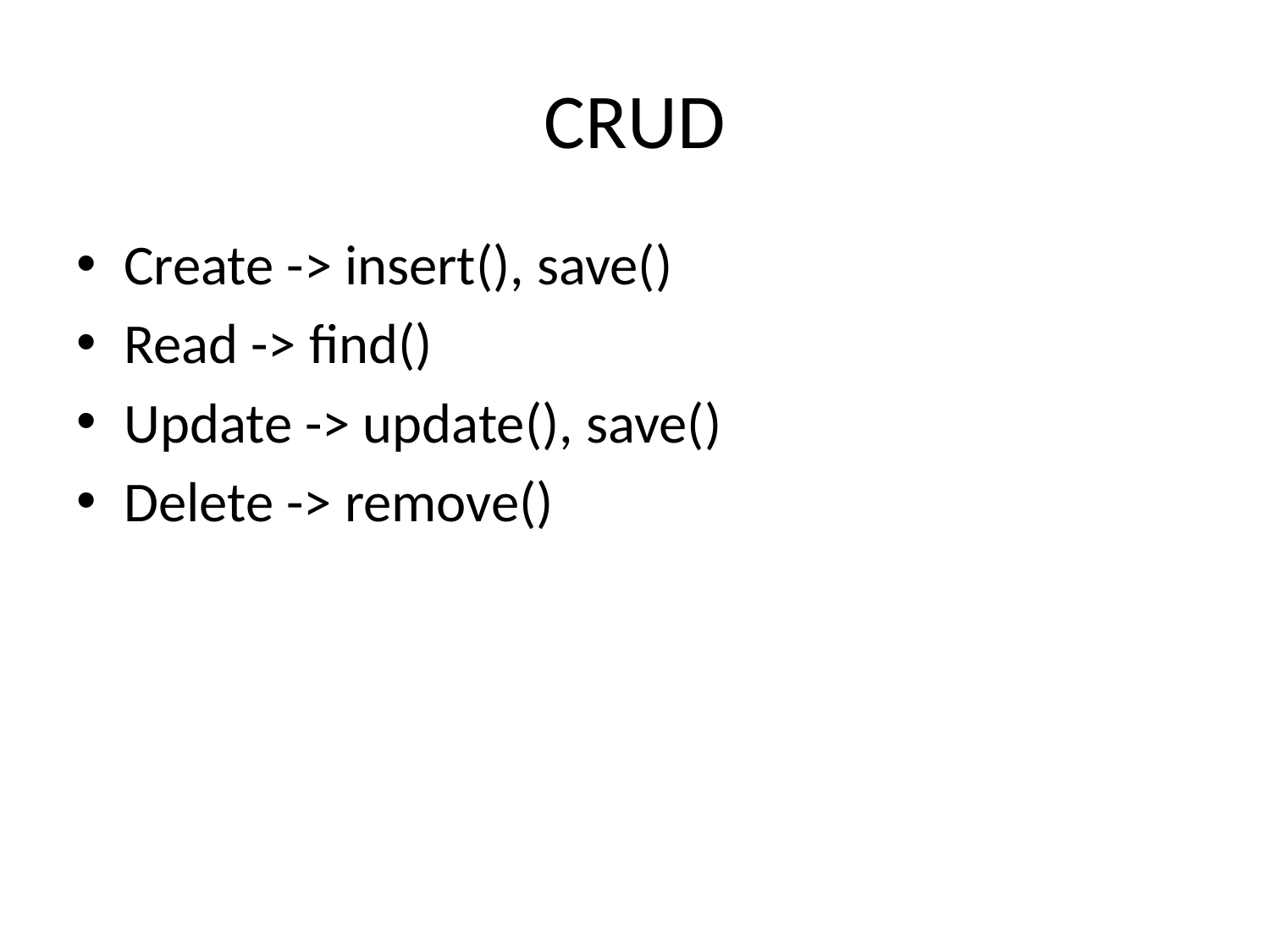

# CRUD
Create -> insert(), save()
Read -> find()
Update -> update(), save()
Delete -> remove()